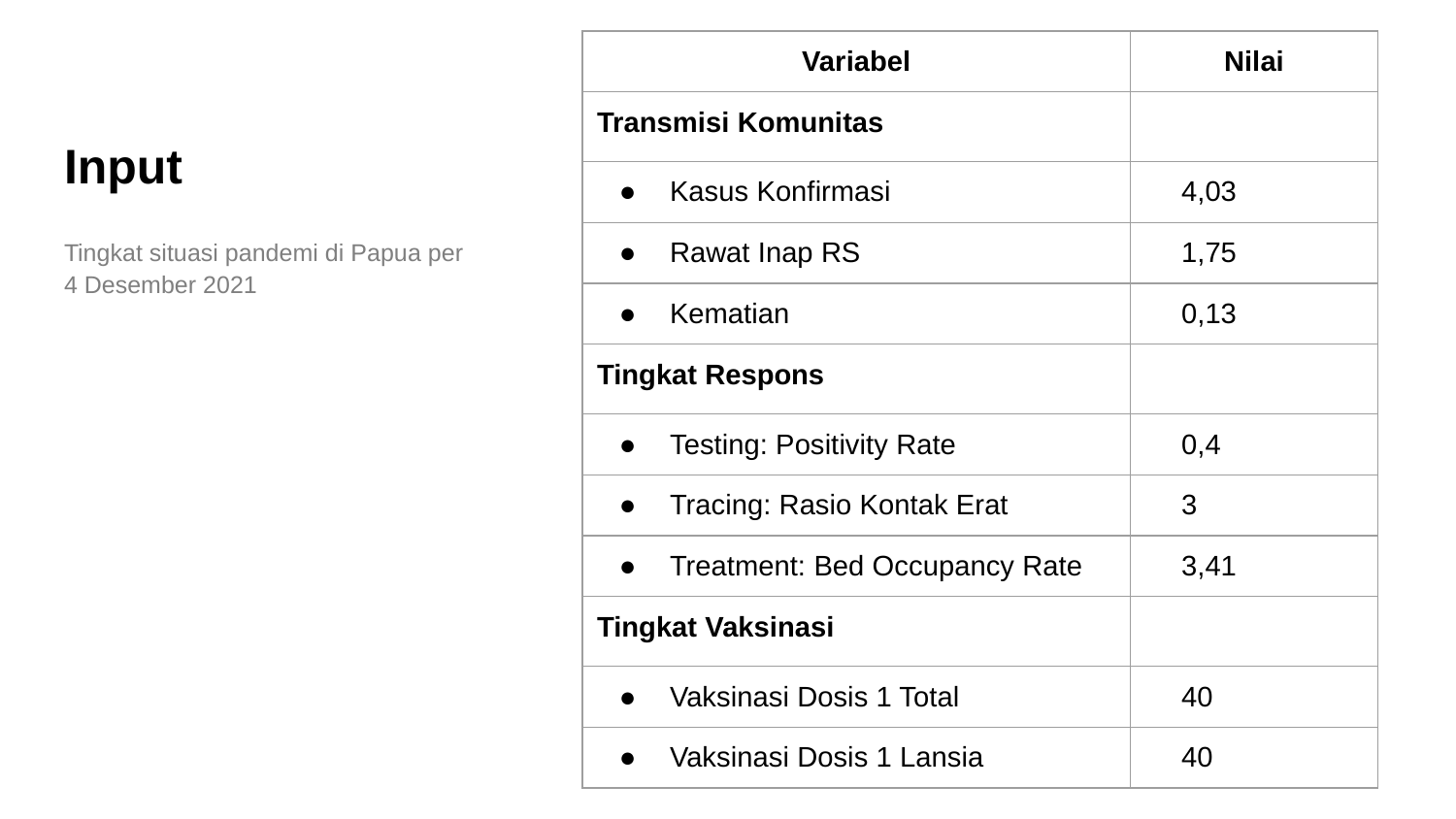

| Variabel | Nilai |
| --- | --- |
| Transmisi Komunitas |  |
| Kasus Konfirmasi | 4,03 |
| Rawat Inap RS | 1,75 |
| Kematian | 0,13 |
| Tingkat Respons |  |
| Testing: Positivity Rate | 0,4 |
| Tracing: Rasio Kontak Erat | 3 |
| Treatment: Bed Occupancy Rate | 3,41 |
| Tingkat Vaksinasi |  |
| Vaksinasi Dosis 1 Total | 40 |
| Vaksinasi Dosis 1 Lansia | 40 |
# Input
Tingkat situasi pandemi di Papua per 4 Desember 2021